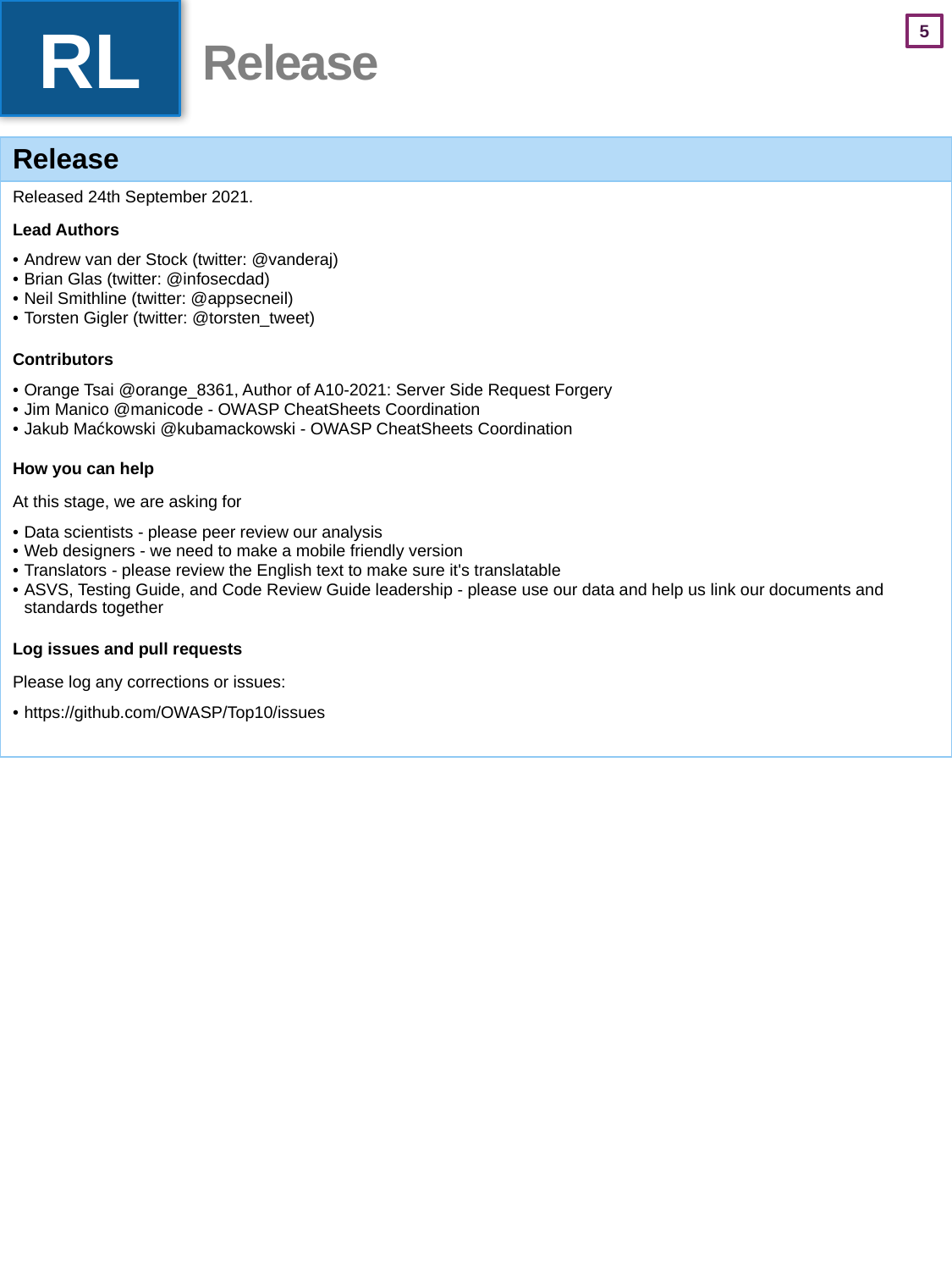

RL
# Release
| Release |
| --- |
| Released 24th September 2021. Lead Authors Andrew van der Stock (twitter: @vanderaj) Brian Glas (twitter: @infosecdad) Neil Smithline (twitter: @appsecneil) Torsten Gigler (twitter: @torsten\_tweet) Contributors Orange Tsai @orange\_8361, Author of A10-2021: Server Side Request Forgery Jim Manico @manicode - OWASP CheatSheets Coordination Jakub Maćkowski @kubamackowski - OWASP CheatSheets Coordination How you can help At this stage, we are asking for Data scientists - please peer review our analysis Web designers - we need to make a mobile friendly version Translators - please review the English text to make sure it's translatable ASVS, Testing Guide, and Code Review Guide leadership - please use our data and help us link our documents and standards together Log issues and pull requests Please log any corrections or issues: https://github.com/OWASP/Top10/issues |